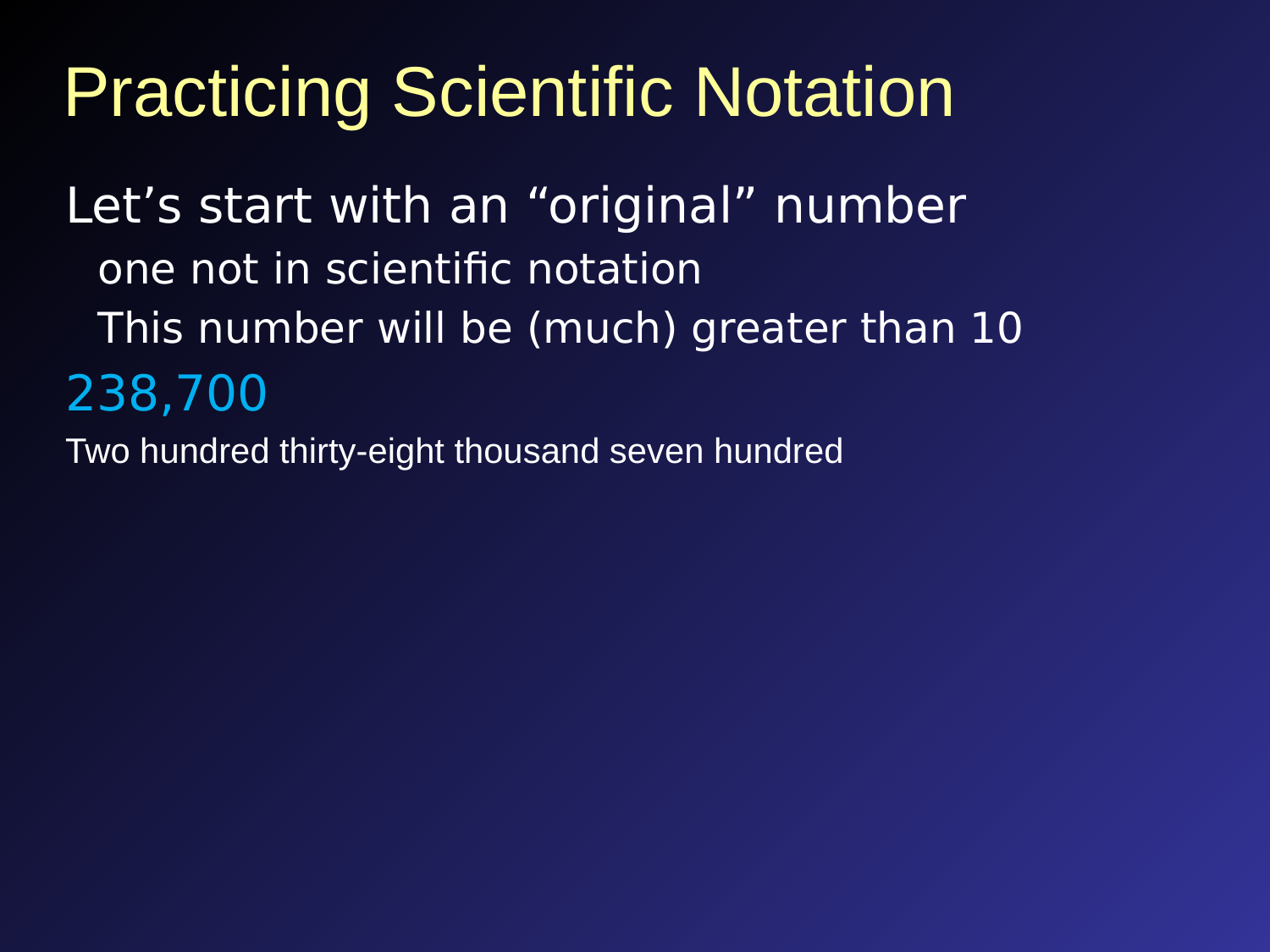

# Practicing Scientific Notation
Let’s start with an “original” number
one not in scientific notation
This number will be (much) greater than 10
238,700
Two hundred thirty-eight thousand seven hundred